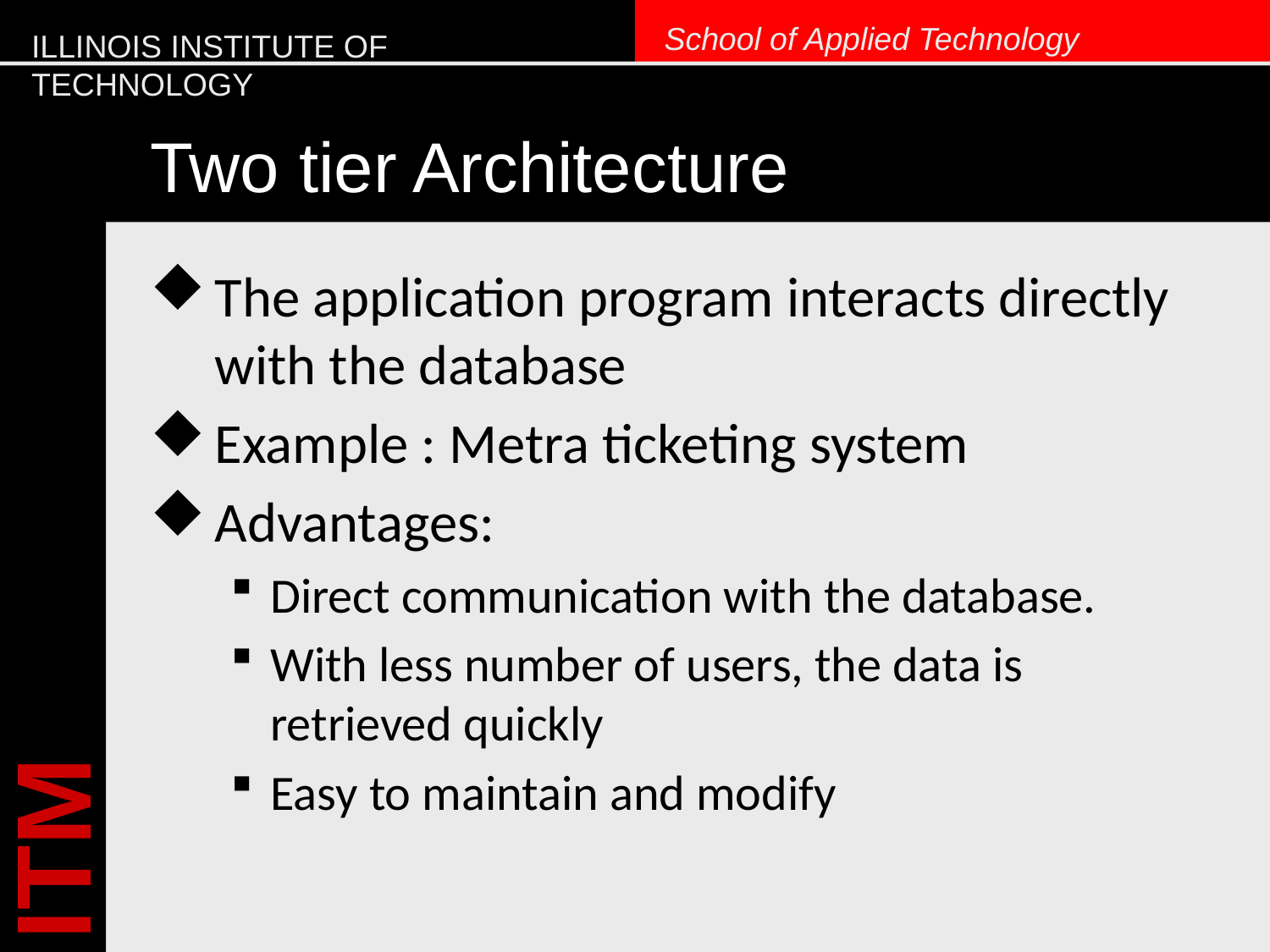

# Two tier Architecture
The application program interacts directly with the database
Example : Metra ticketing system
Advantages:
Direct communication with the database.
With less number of users, the data is retrieved quickly
Easy to maintain and modify